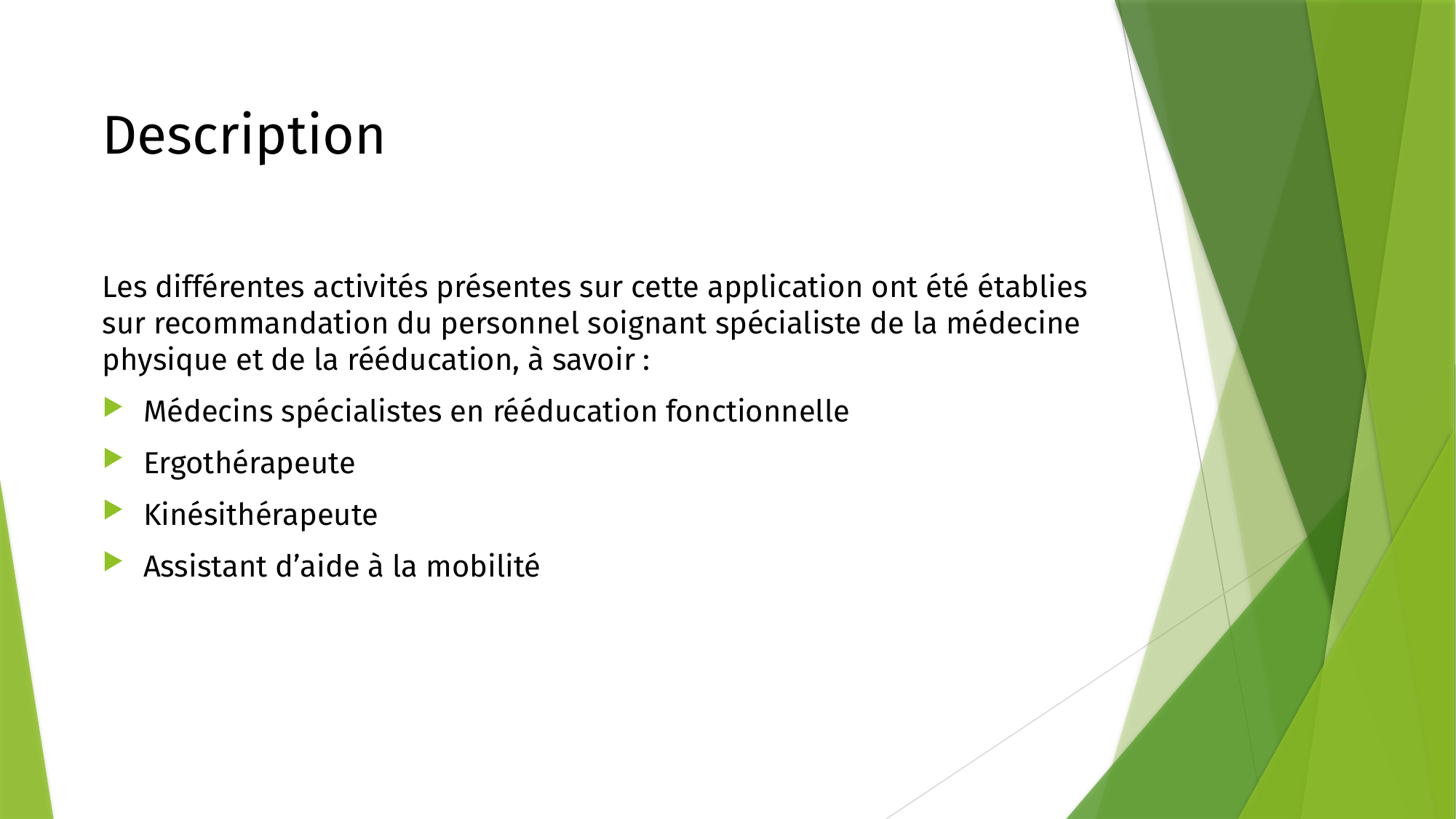

# Description
Les différentes activités présentes sur cette application ont été établies sur recommandation du personnel soignant spécialiste de la médecine physique et de la rééducation, à savoir :
Médecins spécialistes en rééducation fonctionnelle
Ergothérapeute
Kinésithérapeute
Assistant d’aide à la mobilité